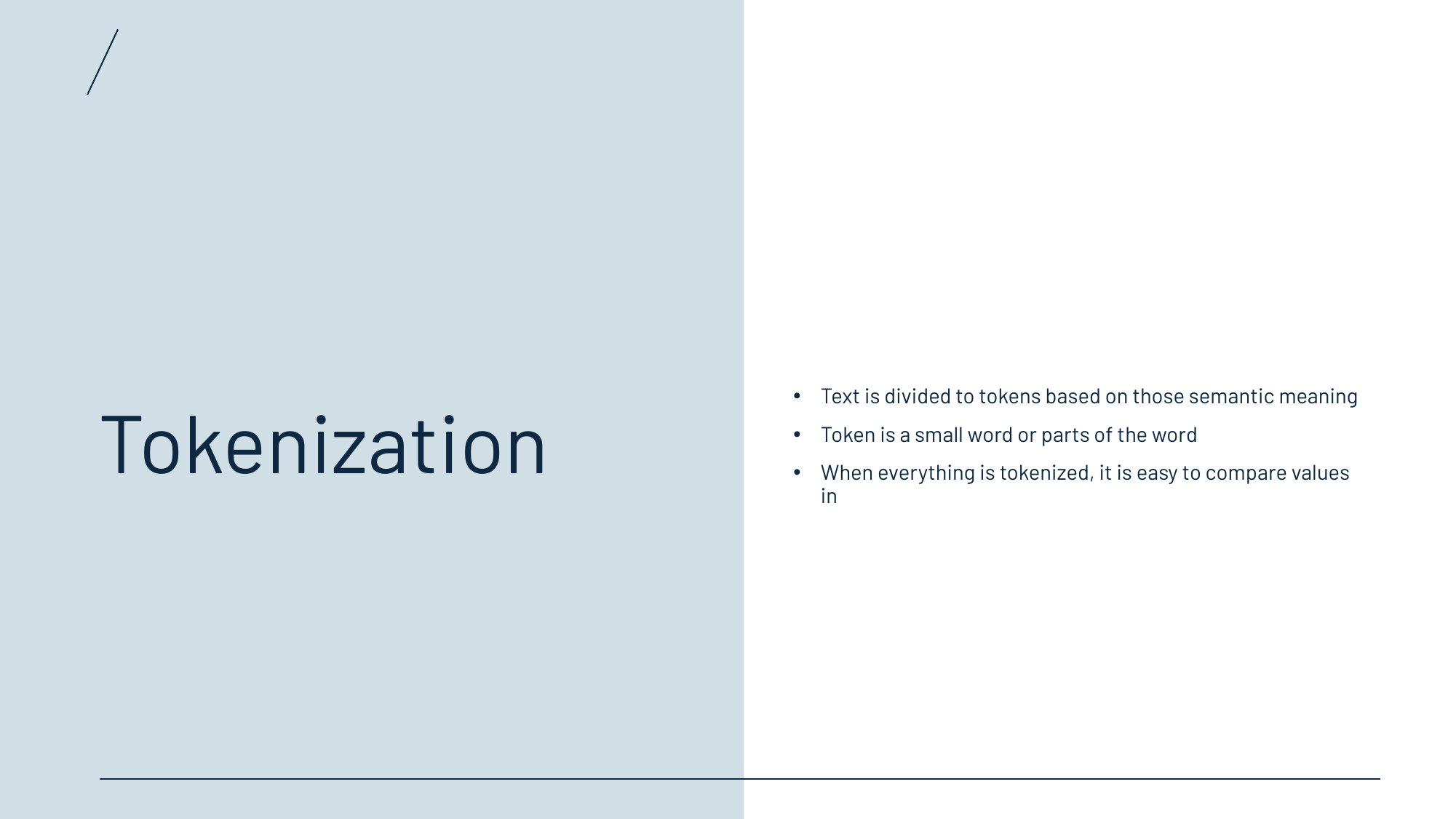

# Tokenization
Text is divided to tokens based on those semantic meaning
Token is a small word or parts of the word
When everything is tokenized, it is easy to compare values in